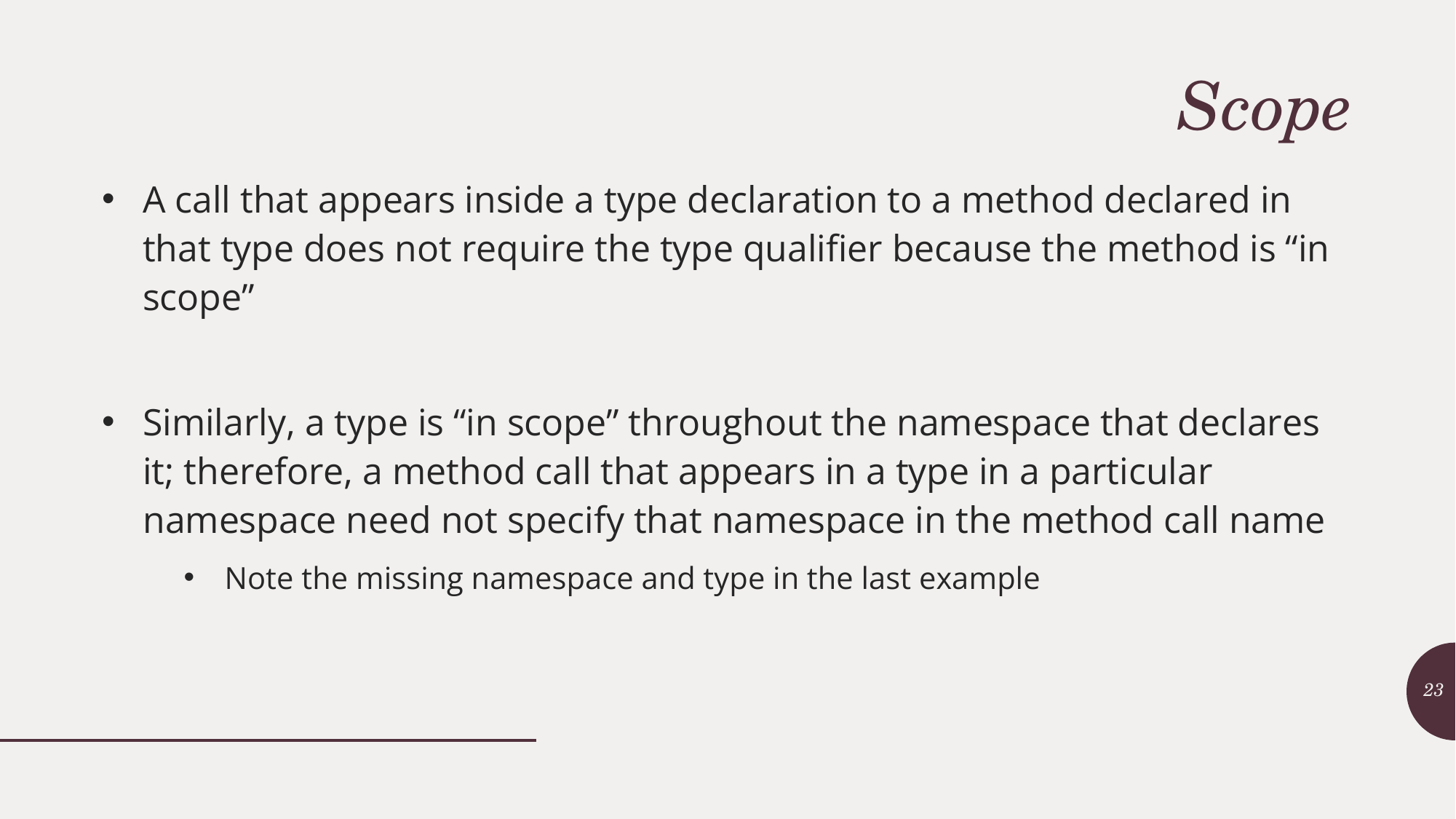

# Scope
A call that appears inside a type declaration to a method declared in that type does not require the type qualifier because the method is “in scope”

Similarly, a type is “in scope” throughout the namespace that declares it; therefore, a method call that appears in a type in a particular namespace need not specify that namespace in the method call name
Note the missing namespace and type in the last example
23